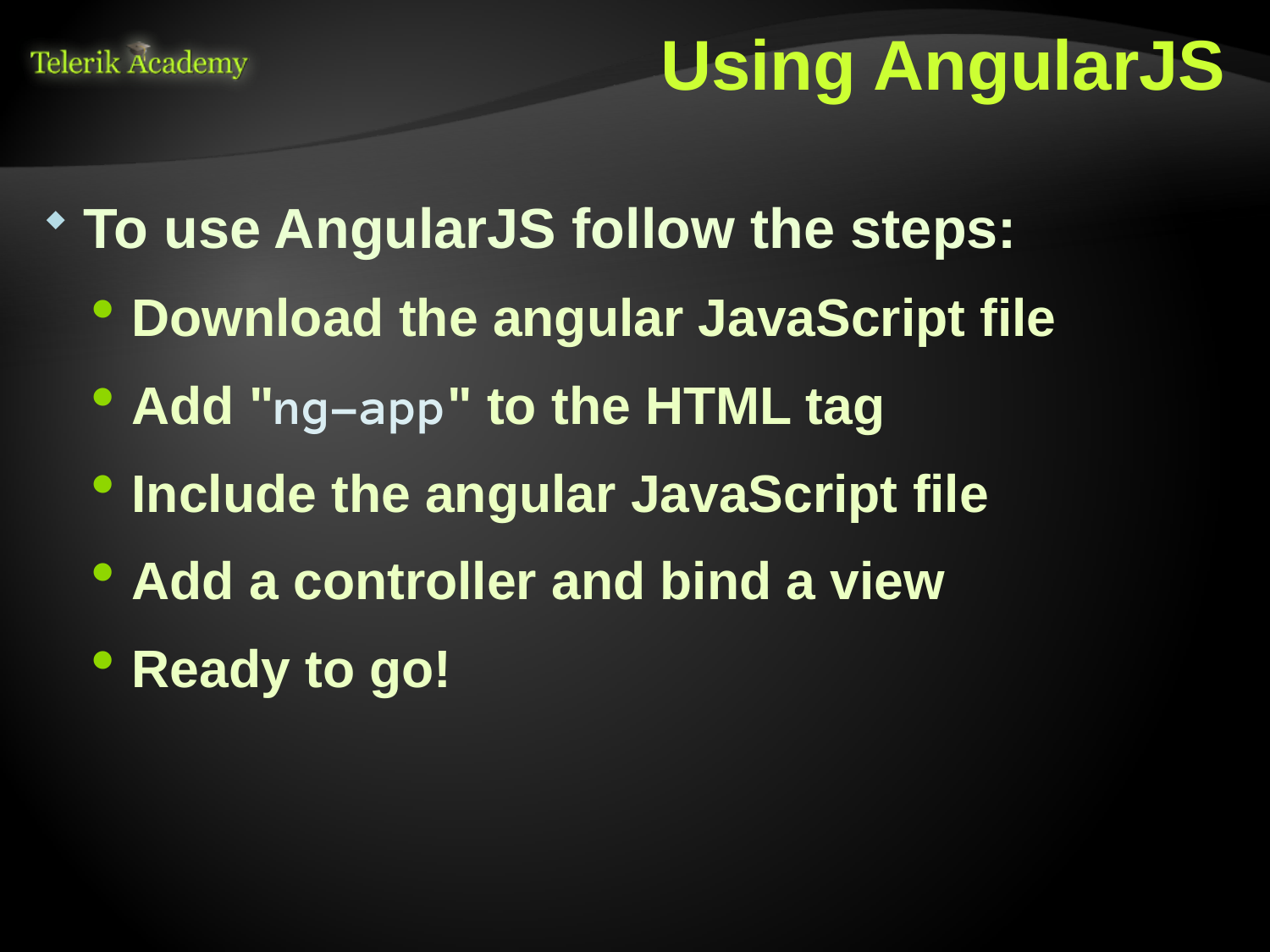

# Using AngularJS
To use AngularJS follow the steps:
Download the angular JavaScript file
Add "ng-app" to the HTML tag
Include the angular JavaScript file
Add a controller and bind a view
Ready to go!